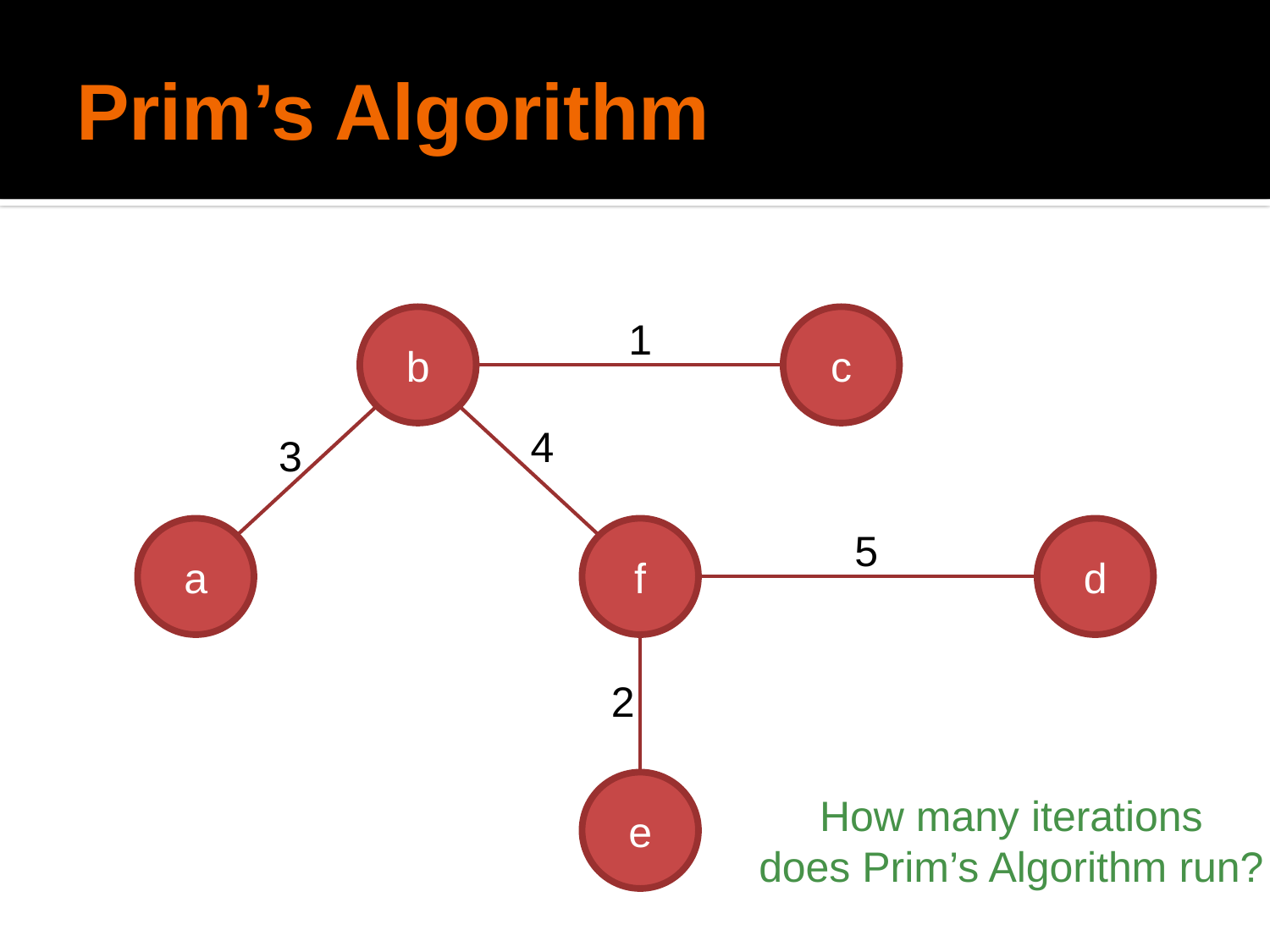

# Prim’s Algorithm
b
1
c
4
3
a
f
5
d
2
e
How many iterations
does Prim’s Algorithm run?